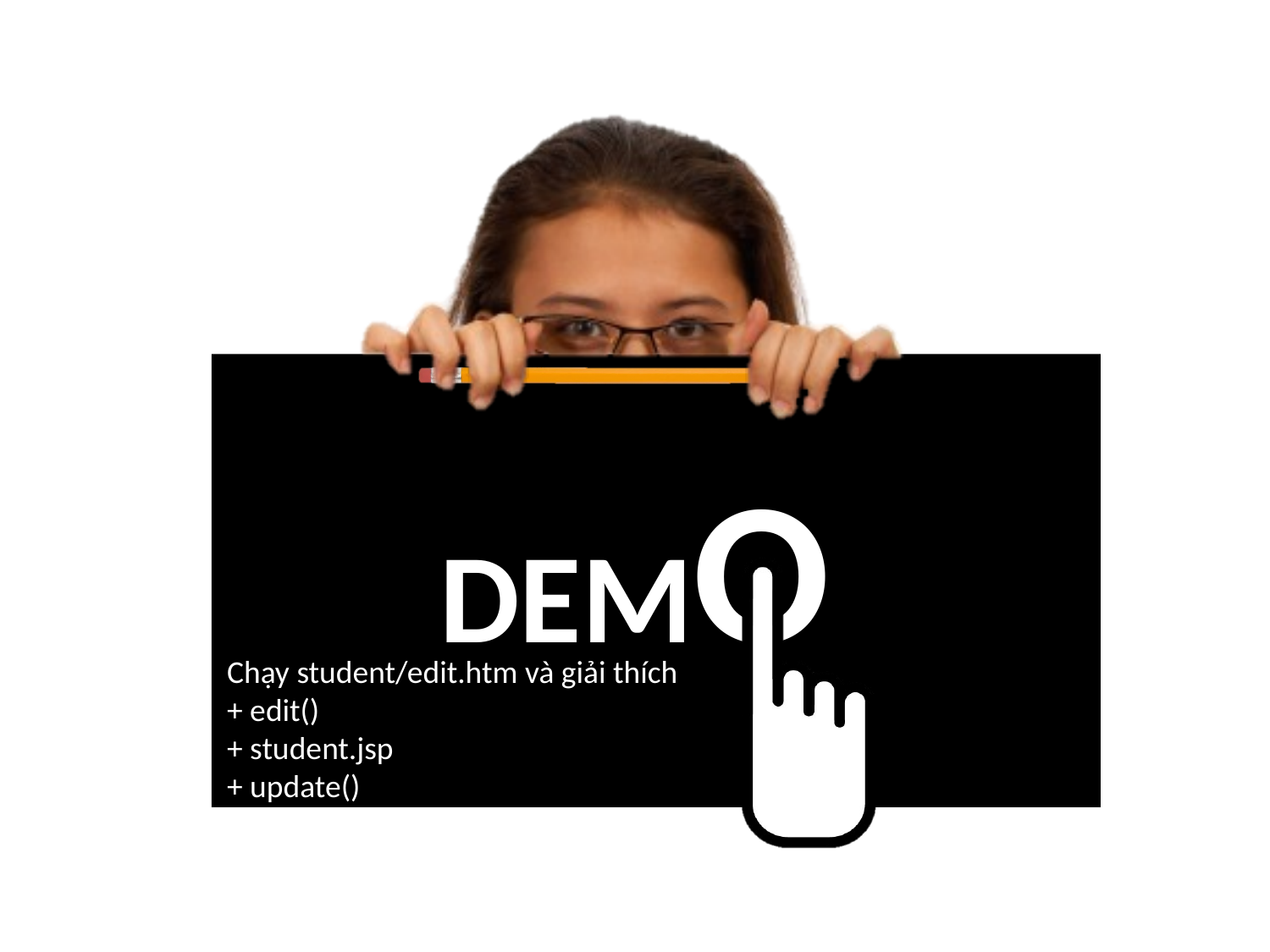

Chạy student/edit.htm và giải thích
+ edit()
+ student.jsp
+ update()